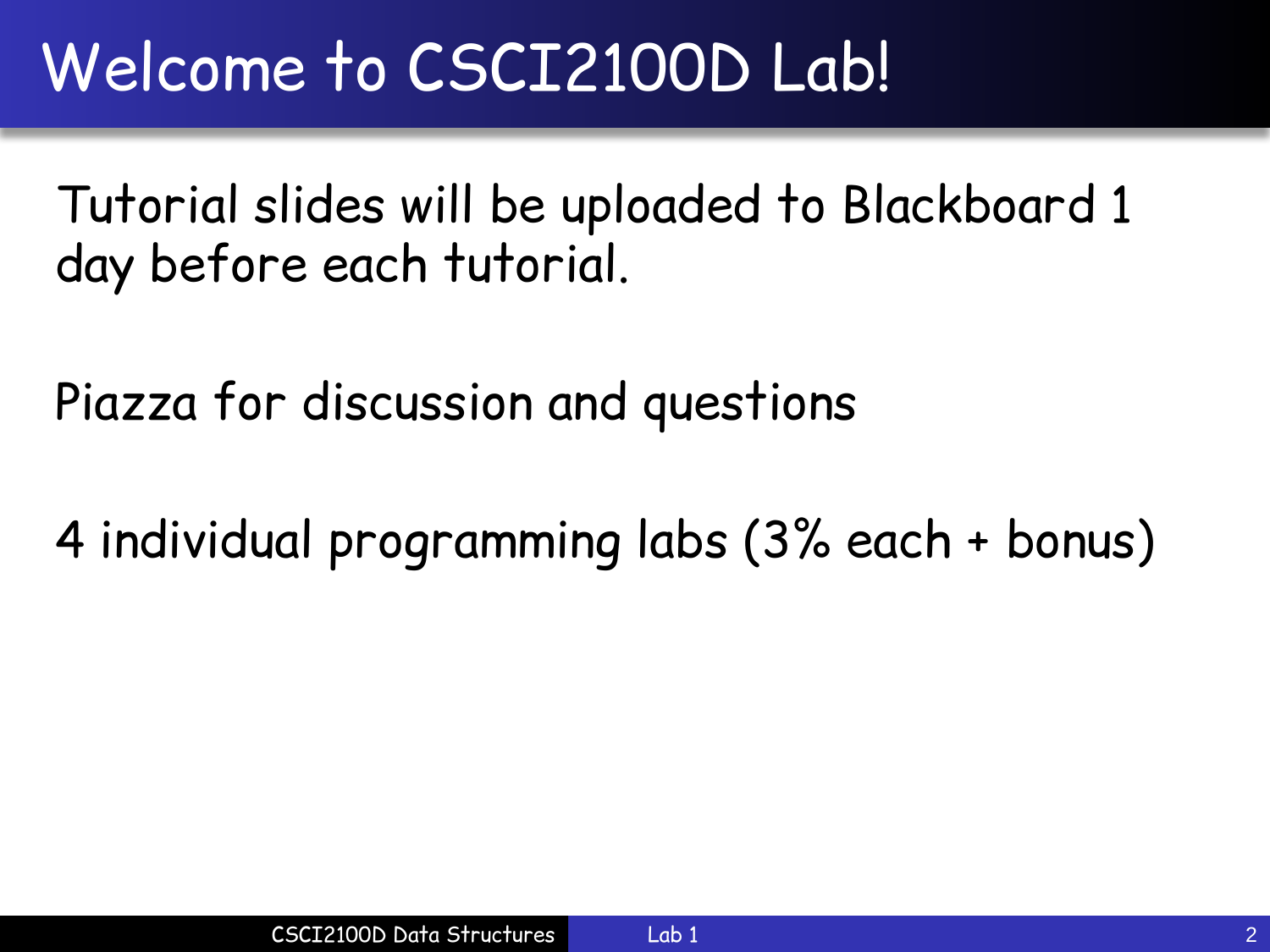

# Welcome to CSCI2100D Lab!
Tutorial slides will be uploaded to Blackboard 1 day before each tutorial.

Piazza for discussion and questions

4 individual programming labs (3% each + bonus)
Lab 1
2